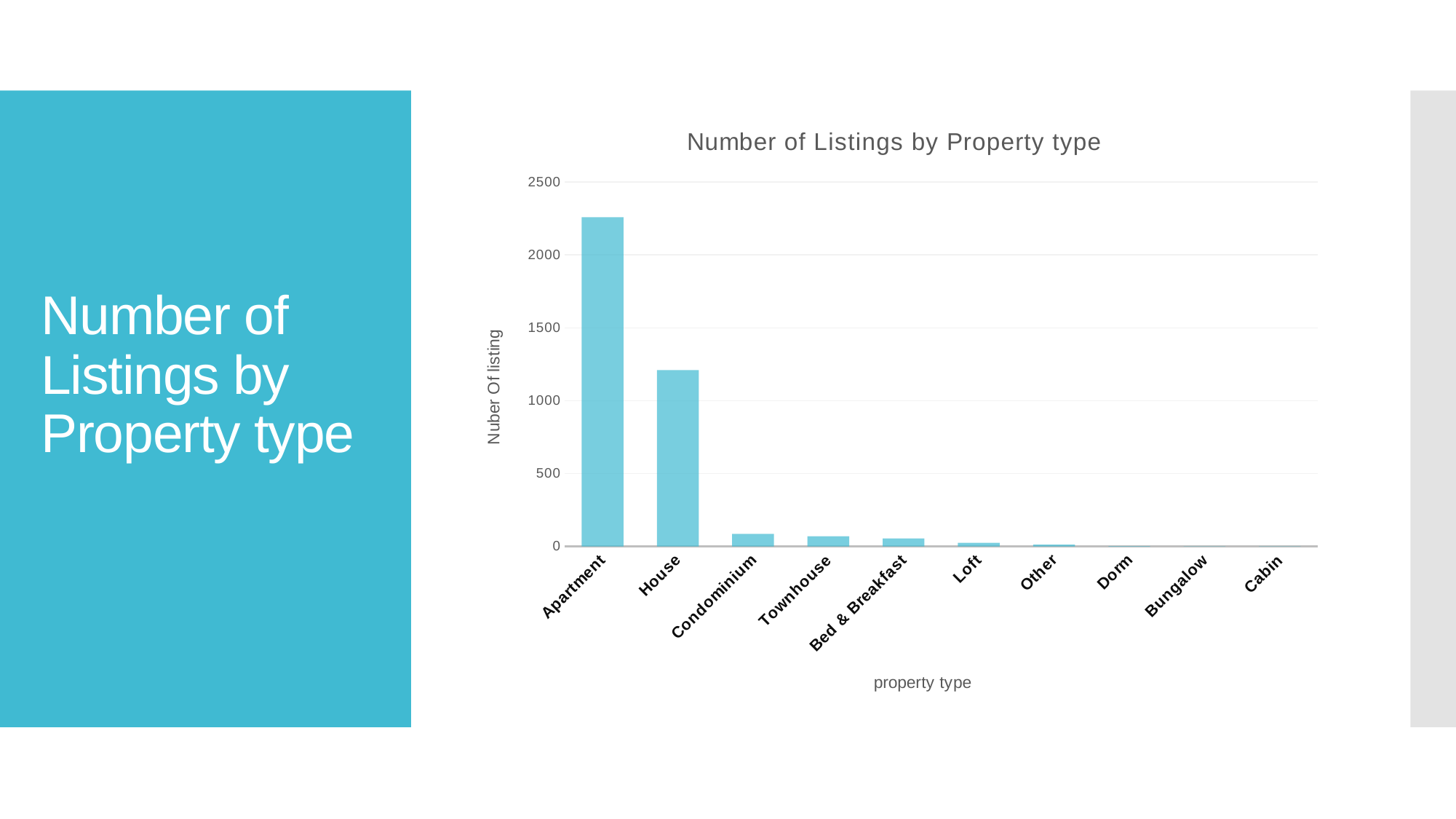

### Chart: Number of Listings by Property type

| Category |  |
|---|---|
| Apartment | 2259.0 |
| House | 1210.0 |
| Condominium | 86.0 |
| Townhouse | 70.0 |
| Bed & Breakfast | 55.0 |
| Loft | 24.0 |
| Other | 12.0 |
| Dorm | 2.0 |
| Bungalow | 1.0 |
| Cabin | 1.0 |
# Number of Listings by Property type